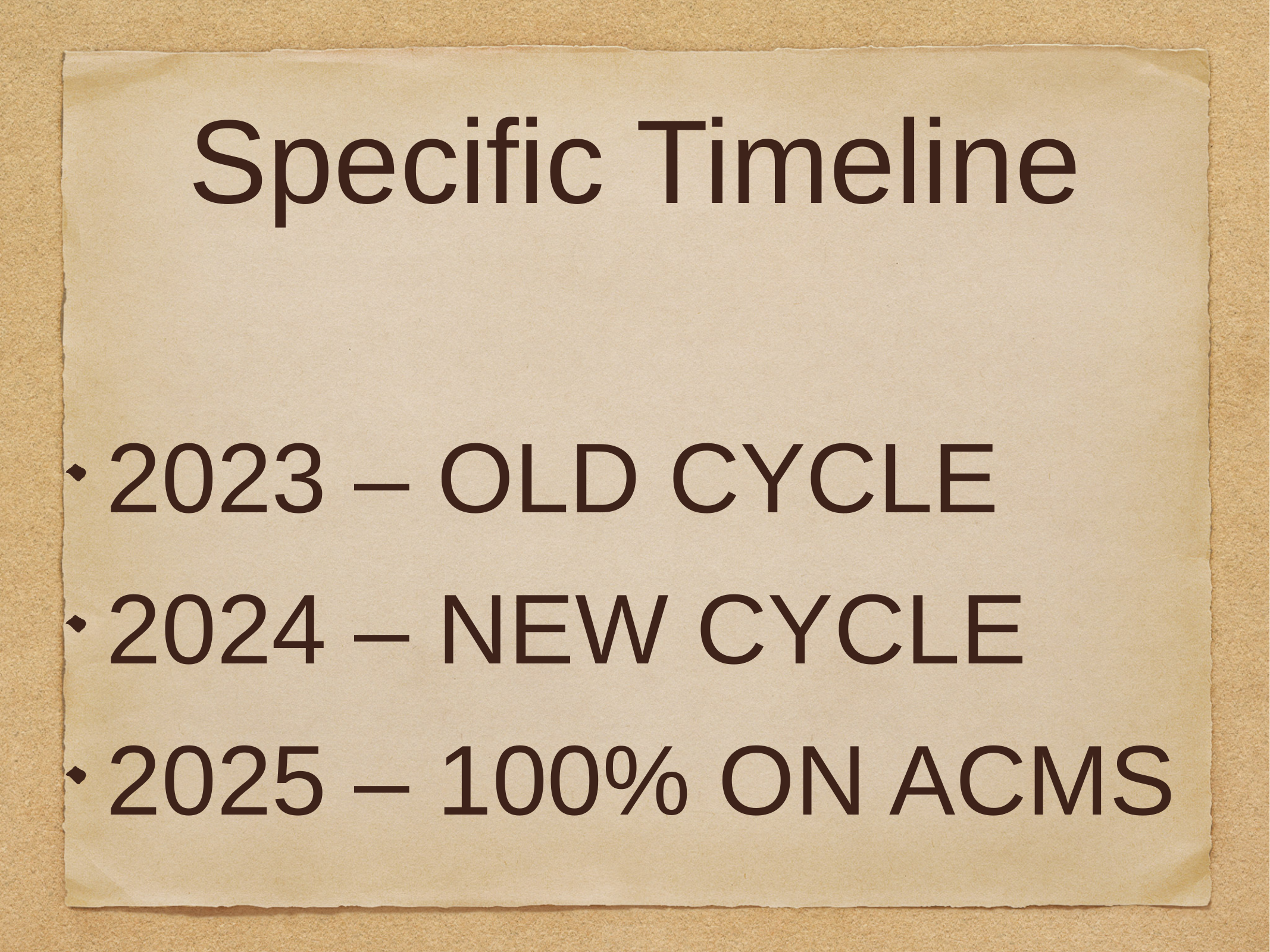

# Specific Timeline

2023 – OLD CYCLE
2024 – NEW CYCLE
2025 – 100% ON ACMS